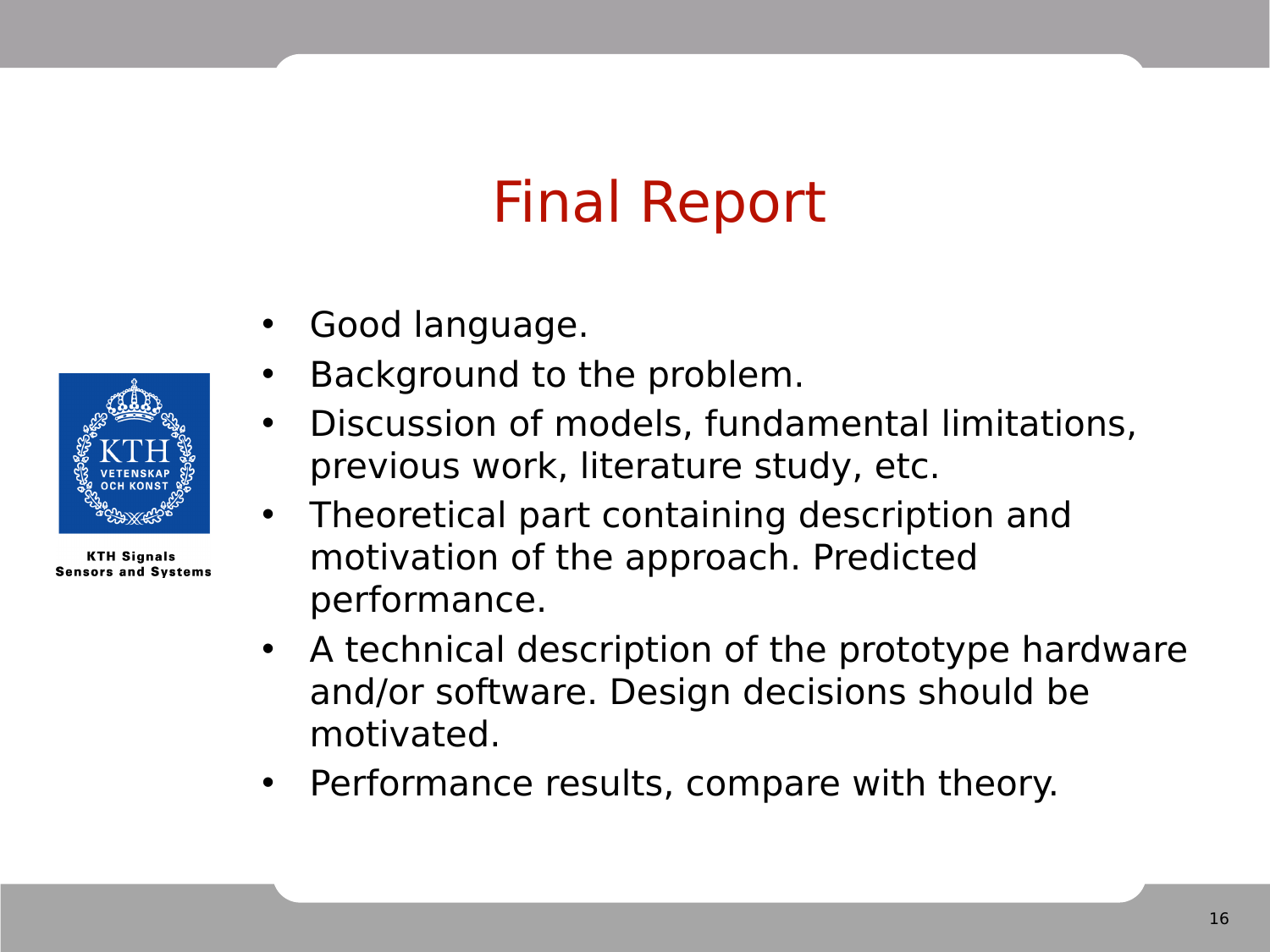

Final Report
Good language.
Background to the problem.
Discussion of models, fundamental limitations, previous work, literature study, etc.
Theoretical part containing description and motivation of the approach. Predicted performance.
A technical description of the prototype hardware and/or software. Design decisions should be motivated.
Performance results, compare with theory.